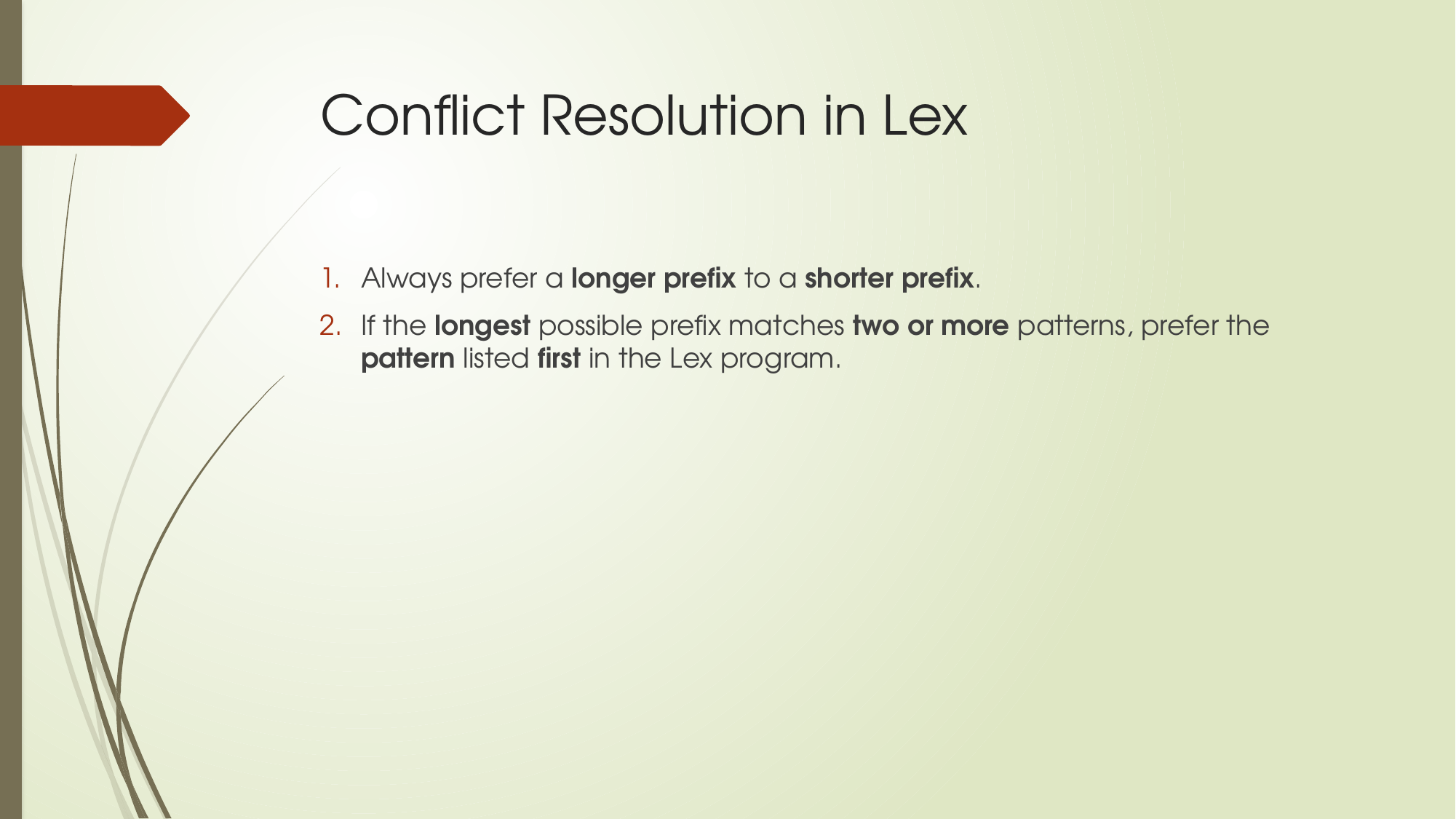

# Conflict Resolution in Lex
Always prefer a longer prefix to a shorter prefix.
If the longest possible prefix matches two or more patterns, prefer the pattern listed first in the Lex program.